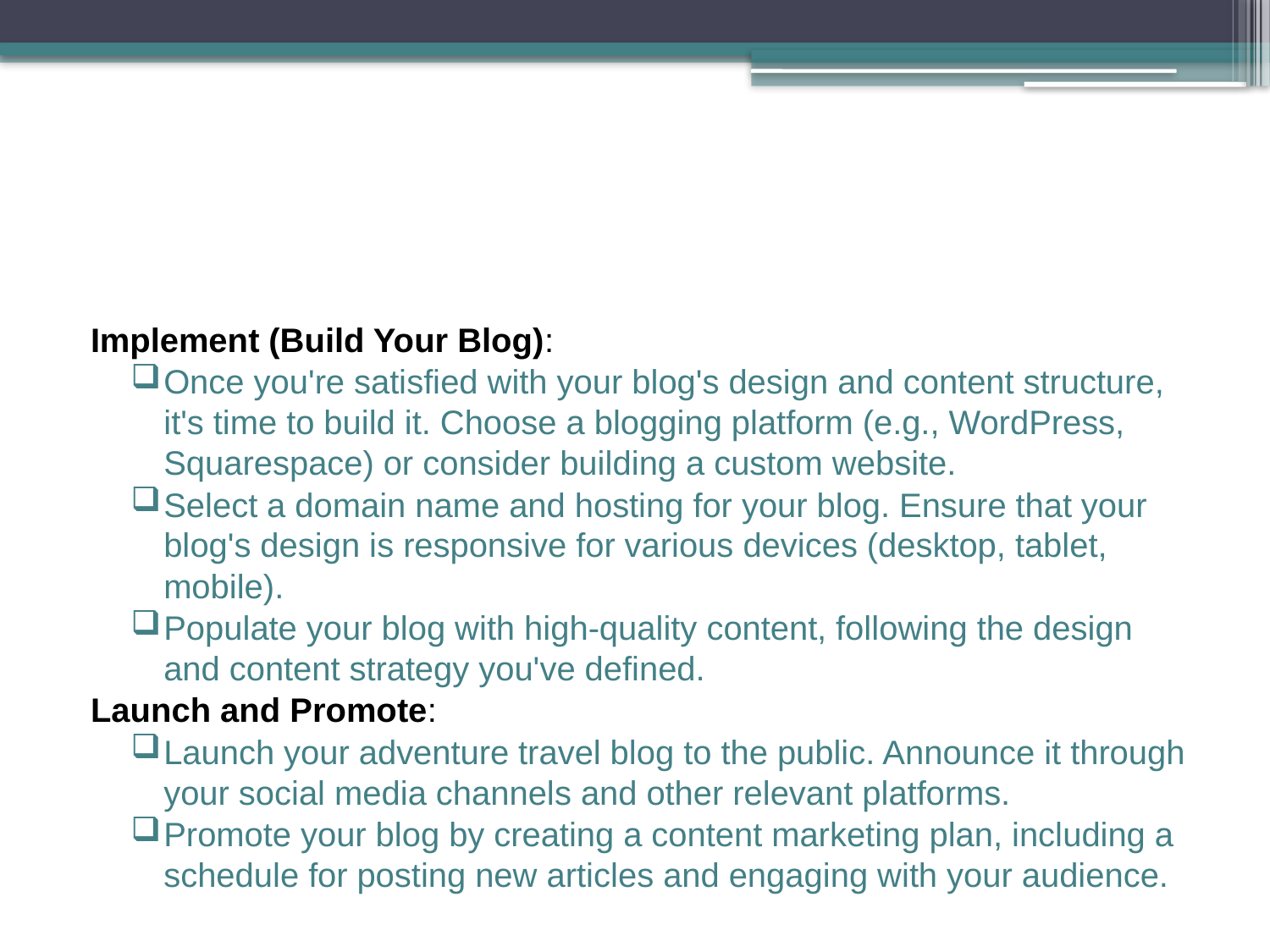

#
Implement (Build Your Blog):
Once you're satisfied with your blog's design and content structure, it's time to build it. Choose a blogging platform (e.g., WordPress, Squarespace) or consider building a custom website.
Select a domain name and hosting for your blog. Ensure that your blog's design is responsive for various devices (desktop, tablet, mobile).
Populate your blog with high-quality content, following the design and content strategy you've defined.
Launch and Promote:
Launch your adventure travel blog to the public. Announce it through your social media channels and other relevant platforms.
Promote your blog by creating a content marketing plan, including a schedule for posting new articles and engaging with your audience.